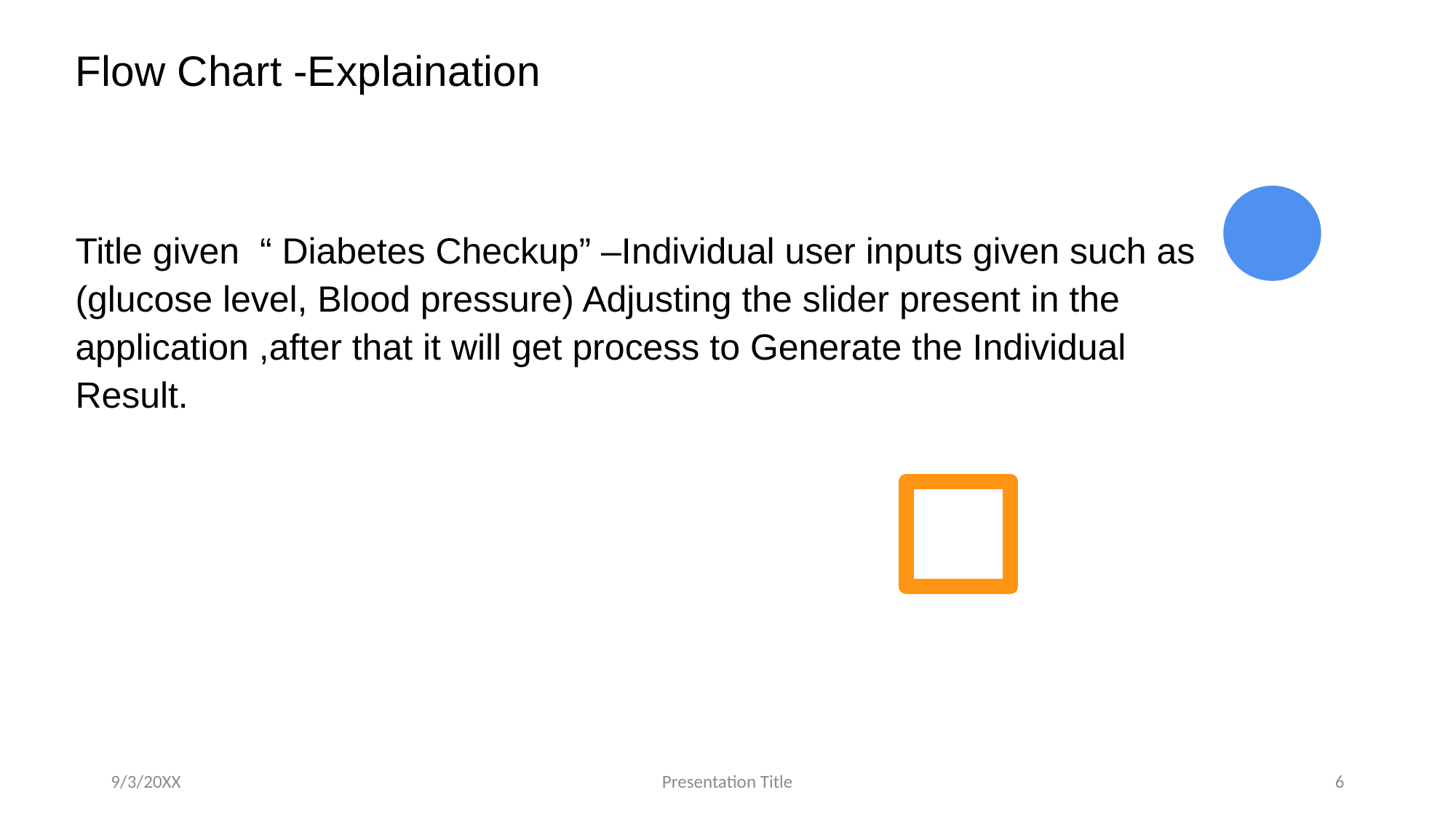

# Flow Chart -Explaination
Title given  “ Diabetes Checkup” –Individual user inputs given such as (glucose level, Blood pressure) Adjusting the slider present in the application ,after that it will get process to Generate the Individual Result.

9/3/20XX
Presentation Title
6